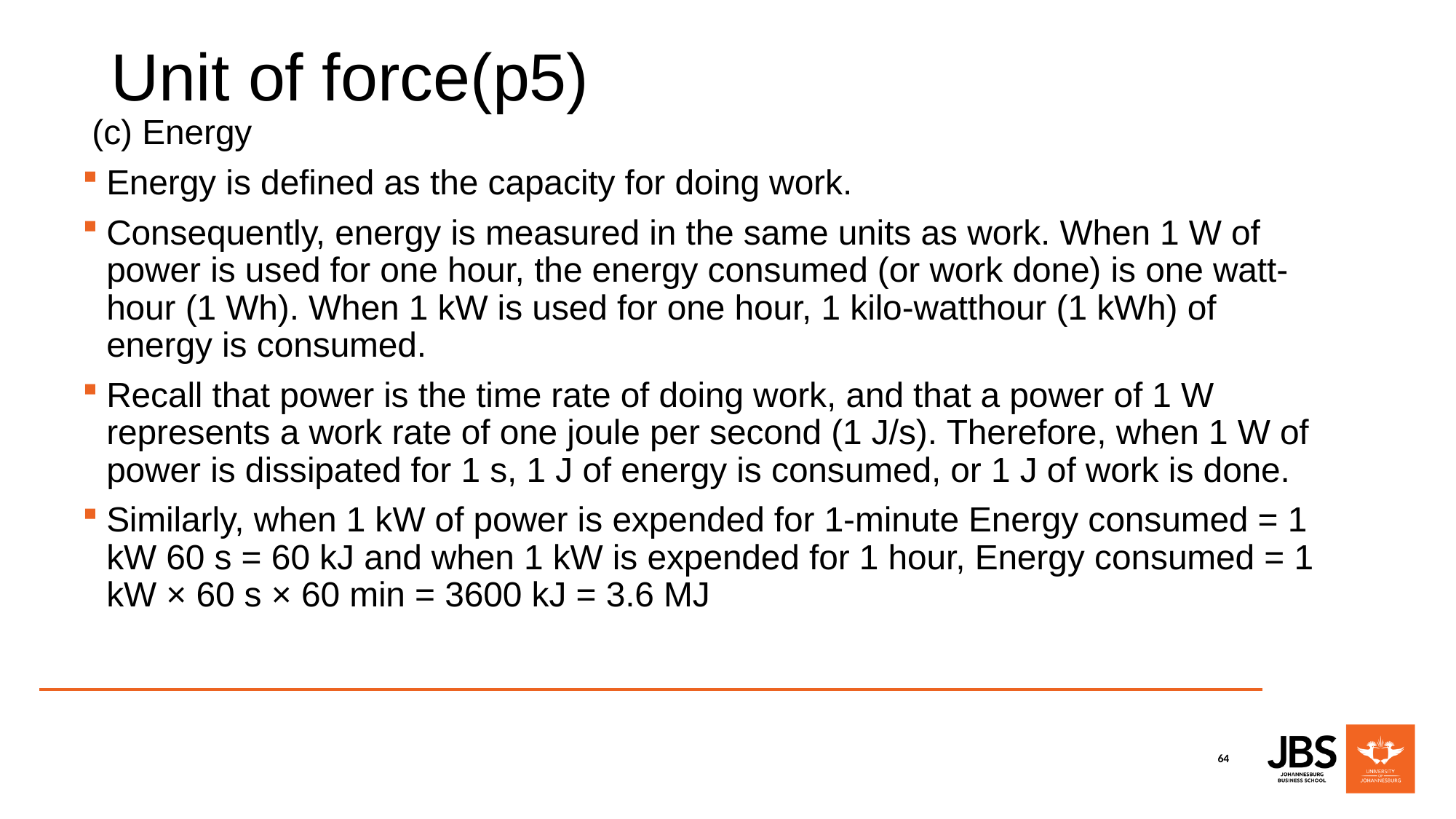

# Unit of force(p5)
 (c) Energy
Energy is defined as the capacity for doing work.
Consequently, energy is measured in the same units as work. When 1 W of power is used for one hour, the energy consumed (or work done) is one watt-hour (1 Wh). When 1 kW is used for one hour, 1 kilo-watthour (1 kWh) of energy is consumed.
Recall that power is the time rate of doing work, and that a power of 1 W represents a work rate of one joule per second (1 J/s). Therefore, when 1 W of power is dissipated for 1 s, 1 J of energy is consumed, or 1 J of work is done.
Similarly, when 1 kW of power is expended for 1-minute Energy consumed = 1 kW 60 s = 60 kJ and when 1 kW is expended for 1 hour, Energy consumed = 1 kW × 60 s × 60 min = 3600 kJ = 3.6 MJ